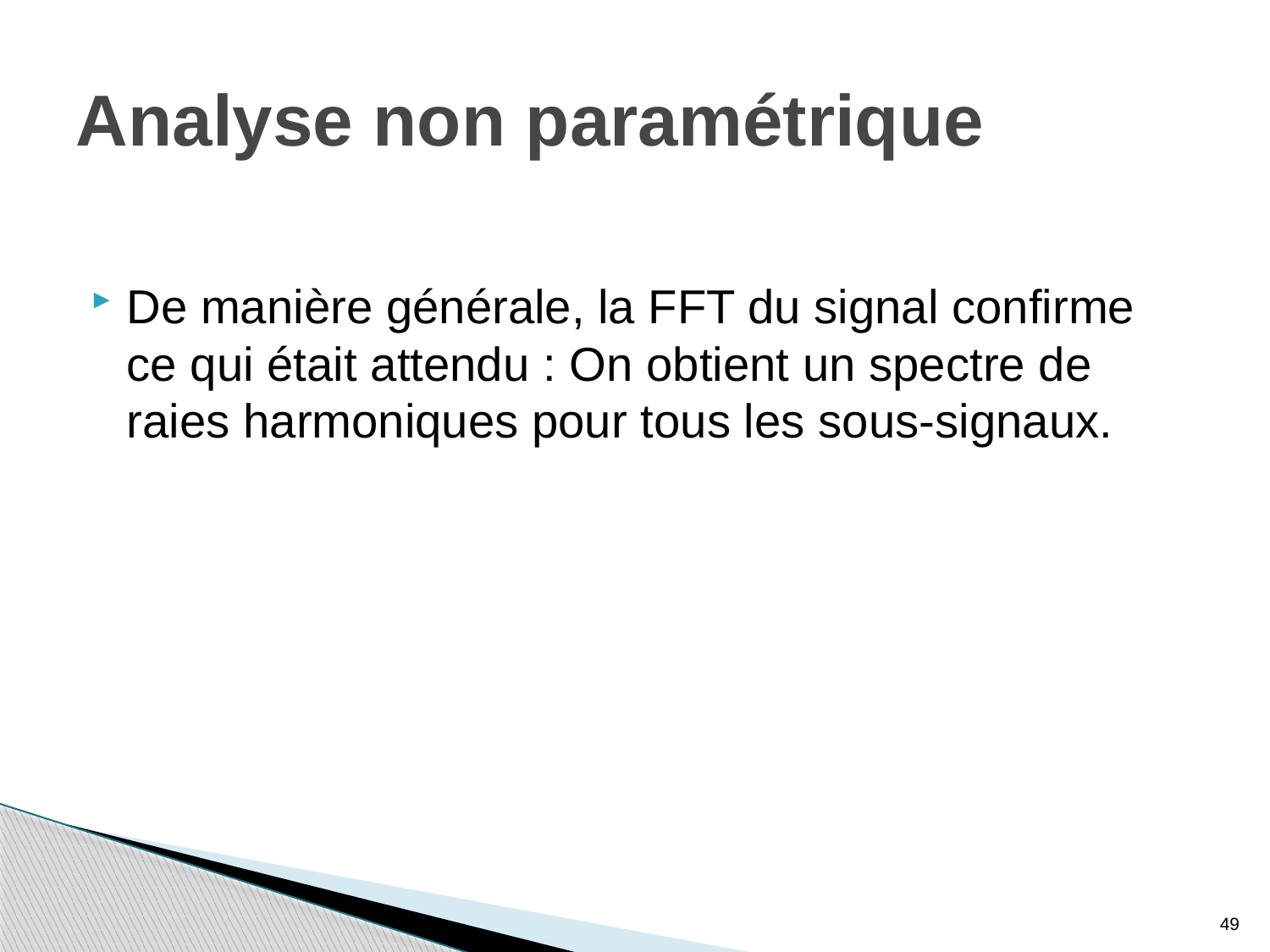

# Analyse non paramétrique

De manière générale, la FFT du signal confirme ce qui était attendu : On obtient un spectre de raies harmoniques pour tous les sous-signaux.
49